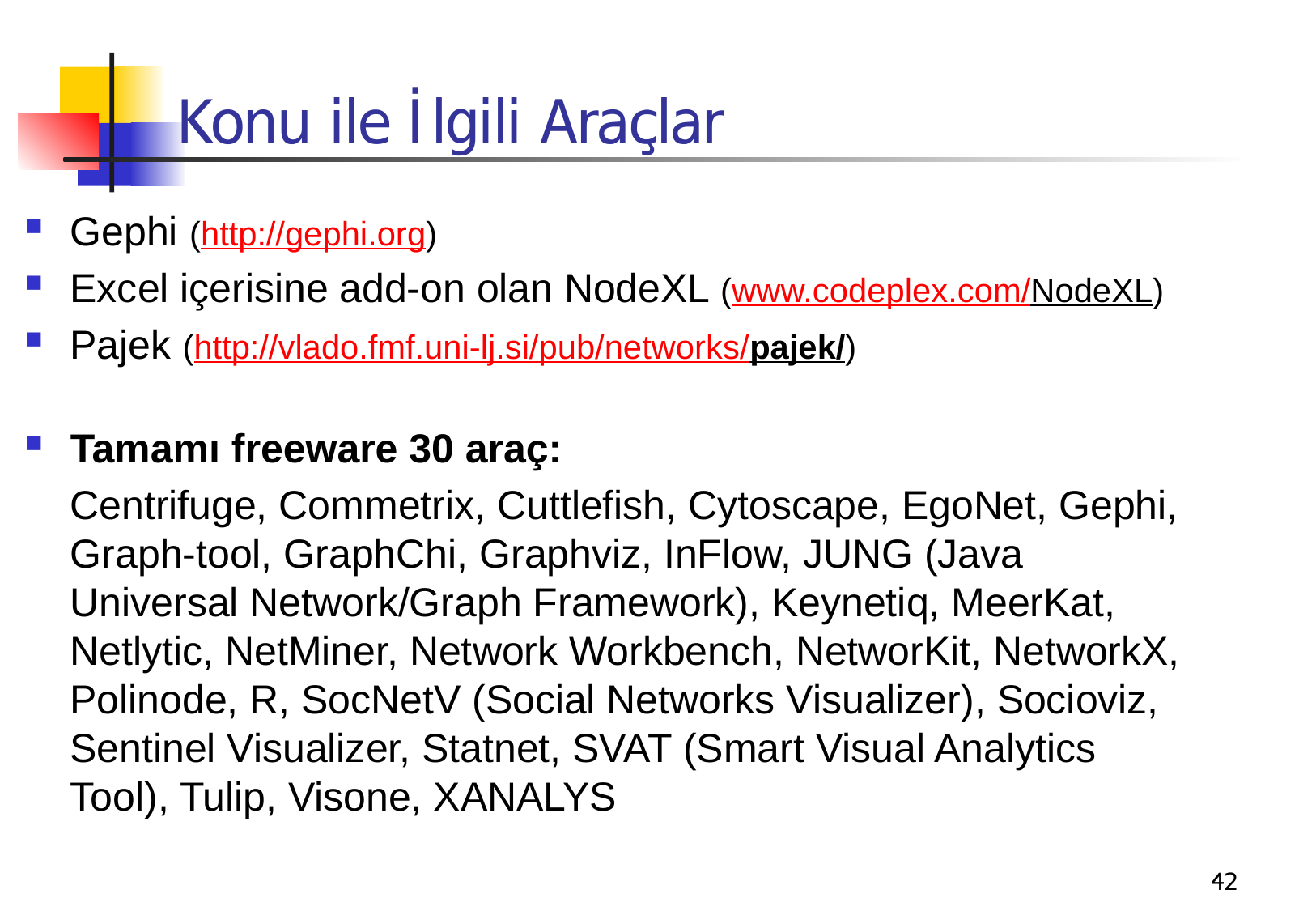

# Konu ile İlgili Araçlar
Gephi (http://gephi.org)
Excel içerisine add-on olan NodeXL (www.codeplex.com/NodeXL)
Pajek (http://vlado.fmf.uni-lj.si/pub/networks/pajek/)

Tamamı freeware 30 araç:
    Centrifuge, Commetrix, Cuttlefish, Cytoscape, EgoNet, Gephi, Graph-tool, GraphChi, Graphviz, InFlow, JUNG (Java Universal Network/Graph Framework), Keynetiq, MeerKat, Netlytic, NetMiner, Network Workbench, NetworKit, NetworkX, Polinode, R, SocNetV (Social Networks Visualizer), Socioviz, Sentinel Visualizer, Statnet, SVAT (Smart Visual Analytics Tool), Tulip, Visone, XANALYS

42